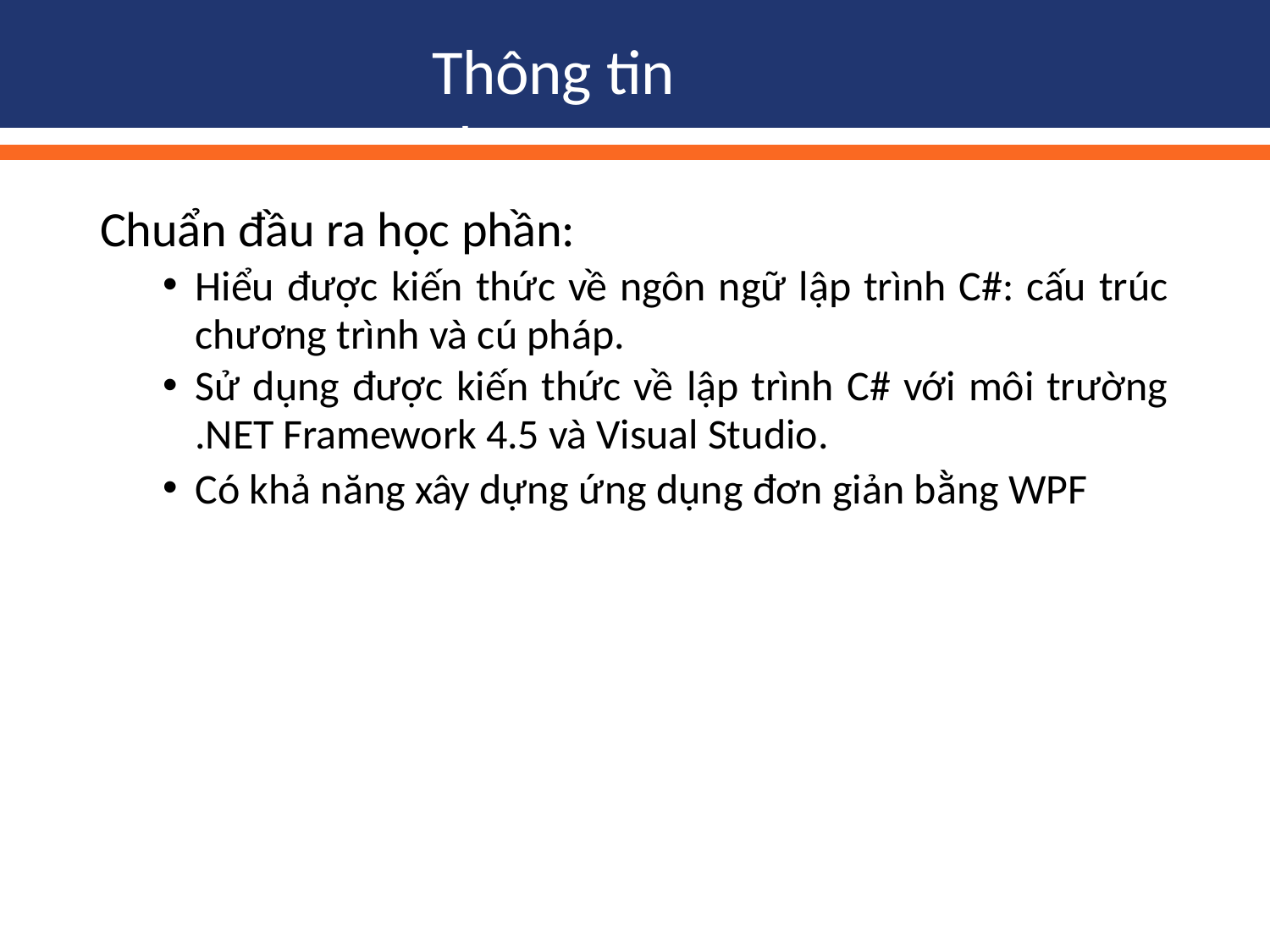

# Thông tin chung

Chuẩn đầu ra học phần:
Hiểu được kiến thức về ngôn ngữ lập trình C#: cấu trúc
chương trình và cú pháp.
Sử dụng được kiến thức về lập trình C# với môi trường
.NET Framework 4.5 và Visual Studio.
Có khả năng xây dựng ứng dụng đơn giản bằng WPF